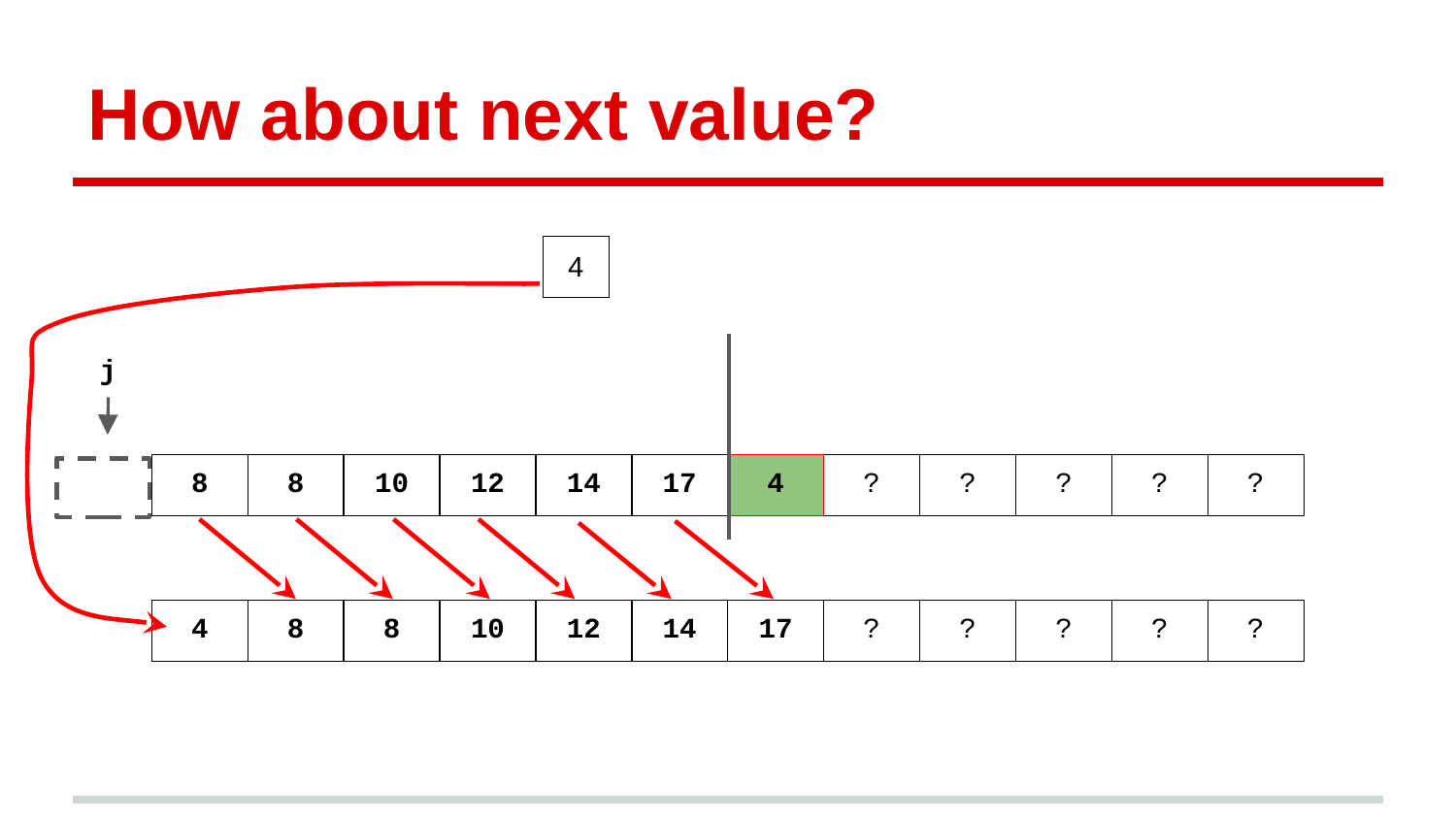

# How about next value?
| 4 |
| --- |

j
| 8 | 8 | 10 | 12 | 14 | 17 | 4 | ? | ? | ? | ? | ? |
| --- | --- | --- | --- | --- | --- | --- | --- | --- | --- | --- | --- |

| 4 | 8 | 8 | 10 | 12 | 14 | 17 | ? | ? | ? | ? | ? |
| --- | --- | --- | --- | --- | --- | --- | --- | --- | --- | --- | --- |